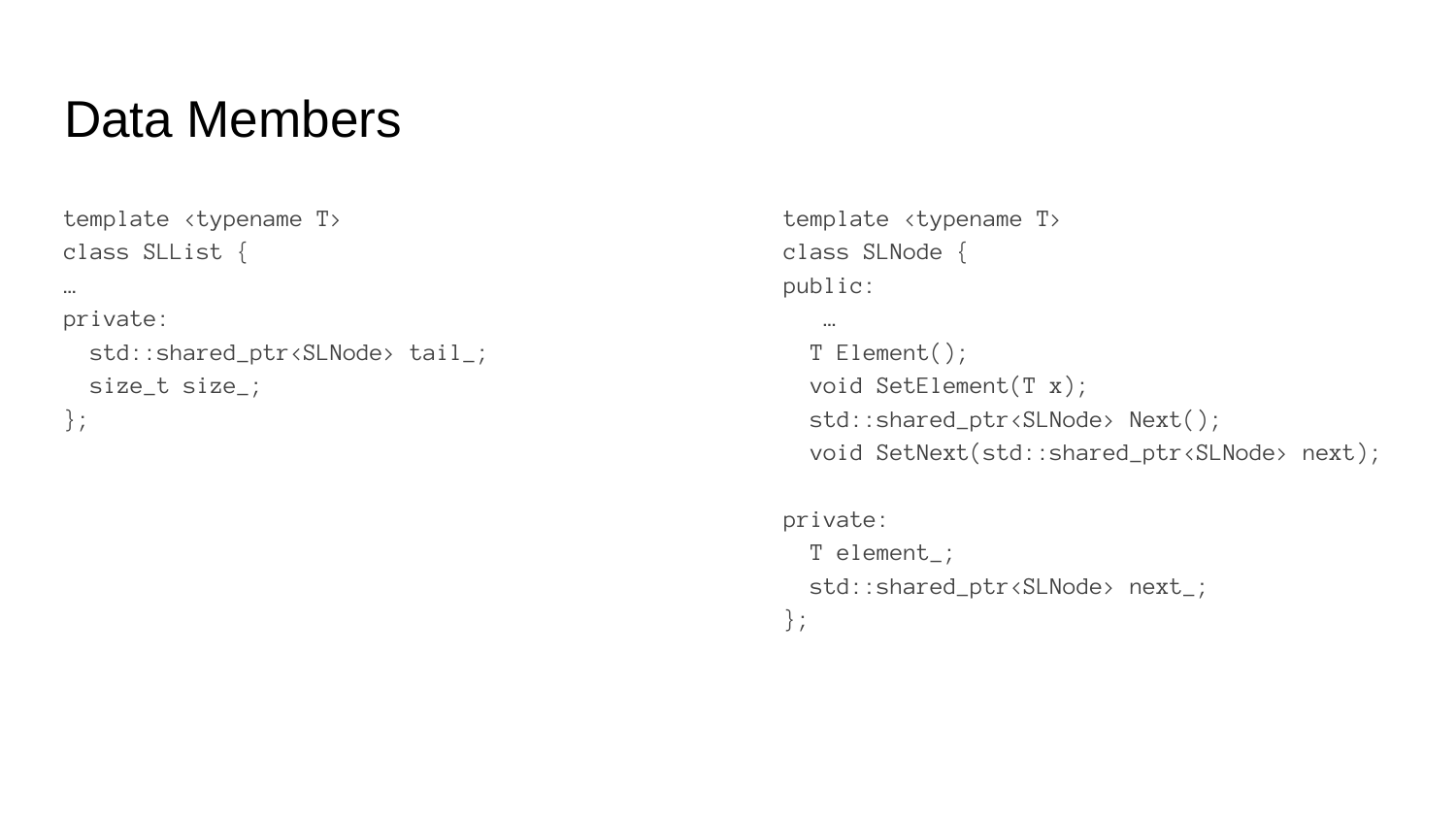

# Data Members
template <typename T>
class SLList {
…
private:
  std::shared_ptr<SLNode> tail_;
  size_t size_;
};

template <typename T>
class SLNode {
public:
   …
  T Element();
  void SetElement(T x);
  std::shared_ptr<SLNode> Next();
  void SetNext(std::shared_ptr<SLNode> next);
private:
  T element_;
  std::shared_ptr<SLNode> next_;
};